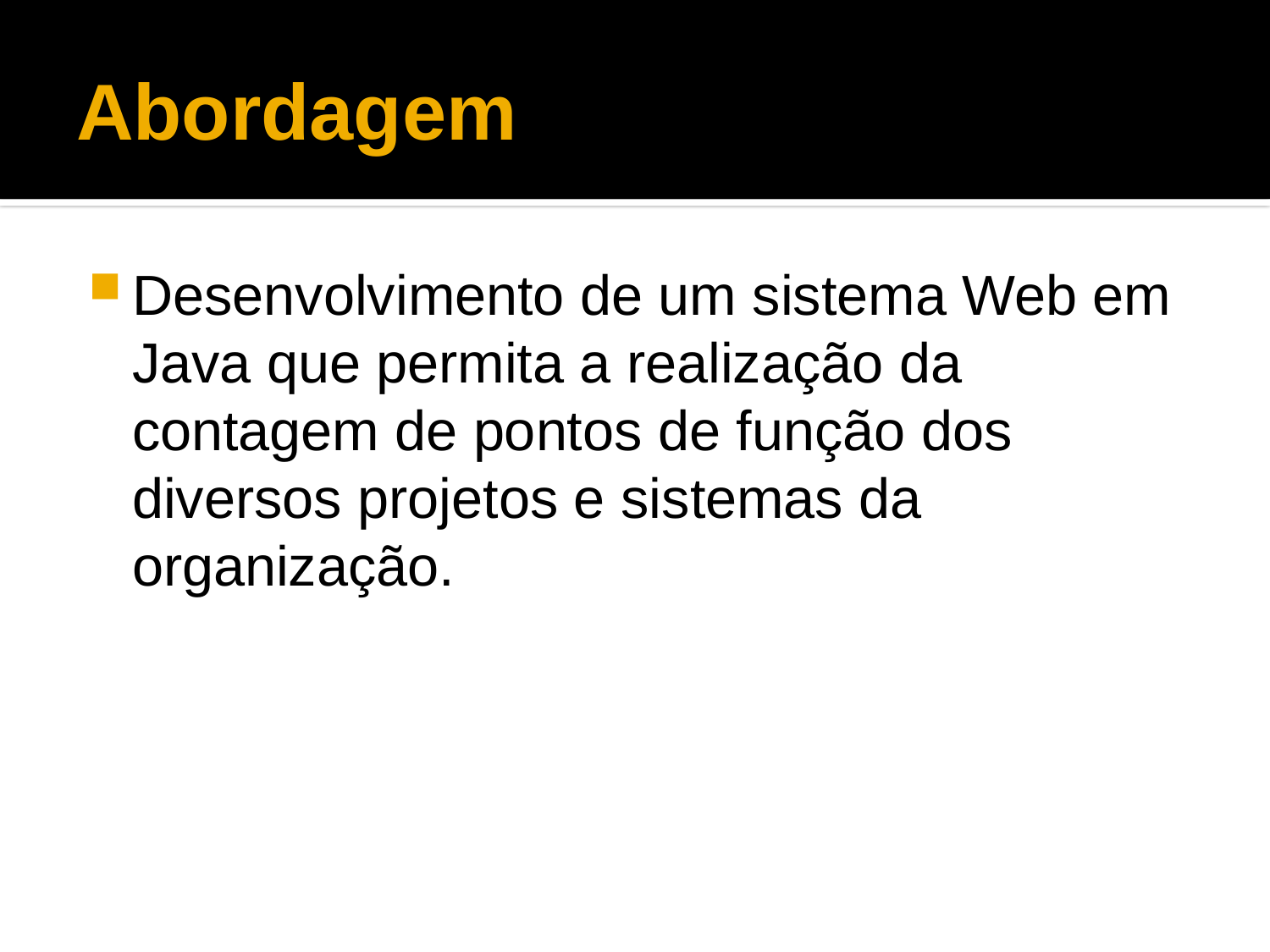

# Abordagem
Desenvolvimento de um sistema Web em Java que permita a realização da contagem de pontos de função dos diversos projetos e sistemas da organização.